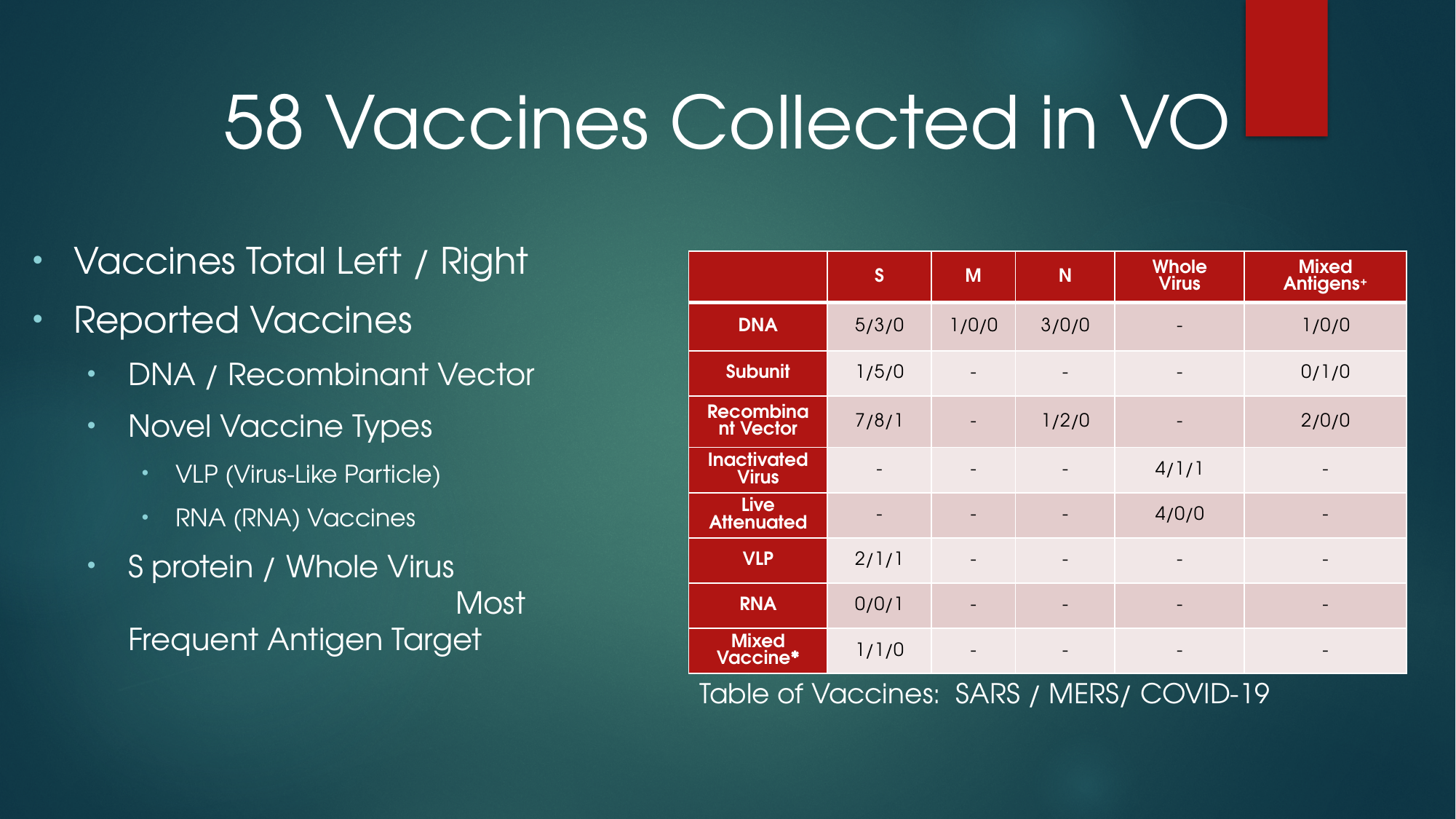

# 58 Vaccines Collected in VO
Vaccines Total Left / Right
Reported Vaccines
DNA / Recombinant Vector
Novel Vaccine Types
VLP (Virus-Like Particle)
RNA (RNA) Vaccines
S protein / Whole Virus 				Most Frequent Antigen Target

|  | S | M | N | Whole Virus | Mixed Antigens+ |
| --- | --- | --- | --- | --- | --- |
| DNA | 5/3/0 | 1/0/0 | 3/0/0 | - | 1/0/0 |
| Subunit | 1/5/0 | - | - | - | 0/1/0 |
| Recombinant Vector | 7/8/1 | - | 1/2/0 | - | 2/0/0 |
| Inactivated Virus | - | - | - | 4/1/1 | - |
| Live Attenuated | - | - | - | 4/0/0 | - |
| VLP | 2/1/1 | - | - | - | - |
| RNA | 0/0/1 | - | - | - | - |
| Mixed Vaccine\* | 1/1/0 | - | - | - | - |
Table of Vaccines:  SARS / MERS/ COVID-19